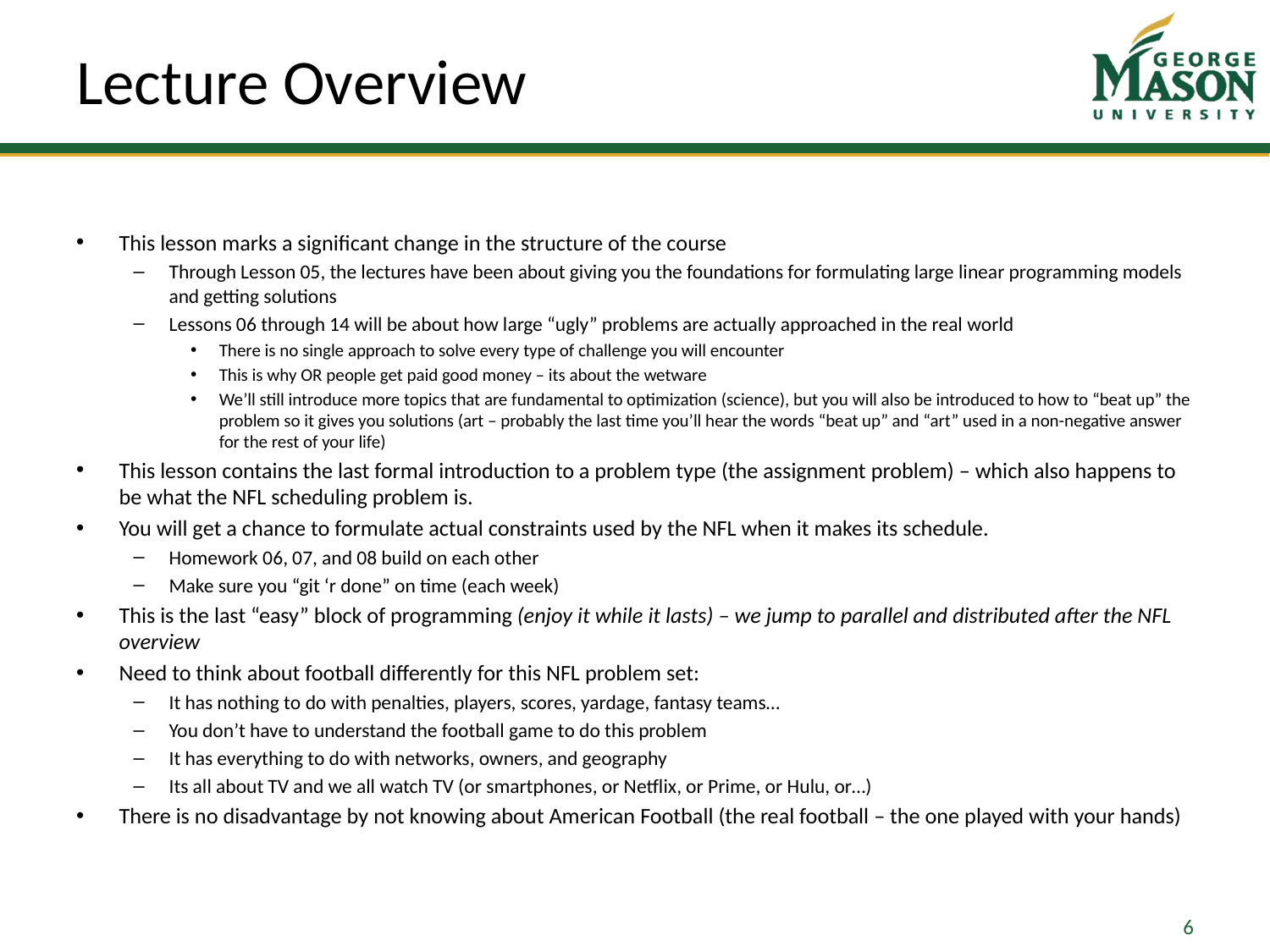

# Lecture Overview
This lesson marks a significant change in the structure of the course
Through Lesson 05, the lectures have been about giving you the foundations for formulating large linear programming models and getting solutions
Lessons 06 through 14 will be about how large “ugly” problems are actually approached in the real world
There is no single approach to solve every type of challenge you will encounter
This is why OR people get paid good money – its about the wetware
We’ll still introduce more topics that are fundamental to optimization (science), but you will also be introduced to how to “beat up” the problem so it gives you solutions (art – probably the last time you’ll hear the words “beat up” and “art” used in a non-negative answer for the rest of your life)
This lesson contains the last formal introduction to a problem type (the assignment problem) – which also happens to be what the NFL scheduling problem is.
You will get a chance to formulate actual constraints used by the NFL when it makes its schedule.
Homework 06, 07, and 08 build on each other
Make sure you “git ‘r done” on time (each week)
This is the last “easy” block of programming (enjoy it while it lasts) – we jump to parallel and distributed after the NFL overview
Need to think about football differently for this NFL problem set:
It has nothing to do with penalties, players, scores, yardage, fantasy teams…
You don’t have to understand the football game to do this problem
It has everything to do with networks, owners, and geography
Its all about TV and we all watch TV (or smartphones, or Netflix, or Prime, or Hulu, or…)
There is no disadvantage by not knowing about American Football (the real football – the one played with your hands)

6